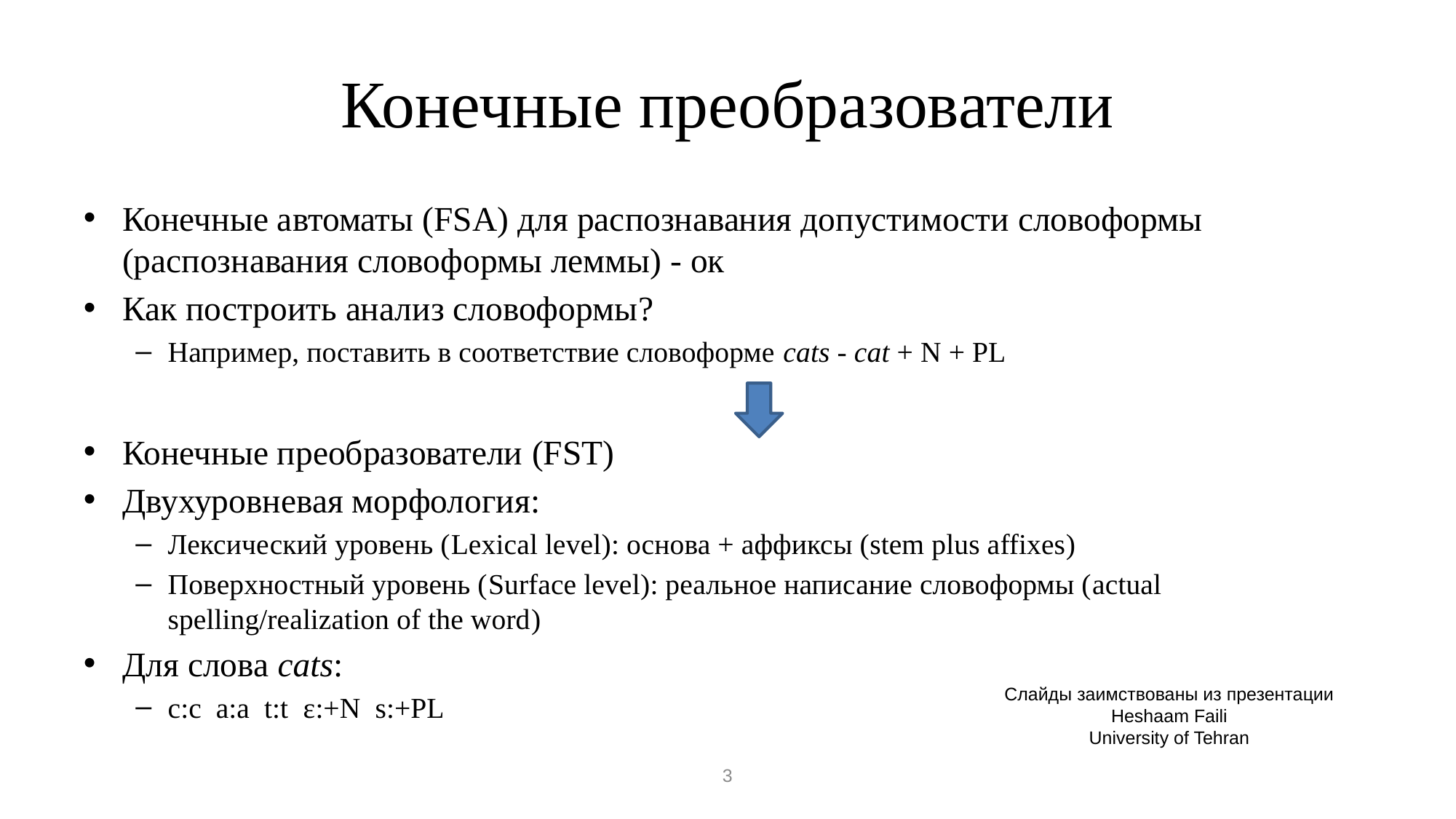

# Конечные преобразователи
Конечные автоматы (FSA) для распознавания допустимости словоформы (распознавания словоформы леммы) - ок
Как построить анализ словоформы?
Например, поставить в соответствие словоформе cats - cat + N + PL

Конечные преобразователи (FST)
Двухуровневая морфология:
Лексический уровень (Lexical level): основа + аффиксы (stem plus affixes)
Поверхностный уровень (Surface level): реальное написание словоформы (actual spelling/realization of the word)
Для слова cats:
c:c  a:a  t:t  ε:+N  s:+PL

Слайды заимствованы из презентации
Heshaam Faili
University of Tehran
3